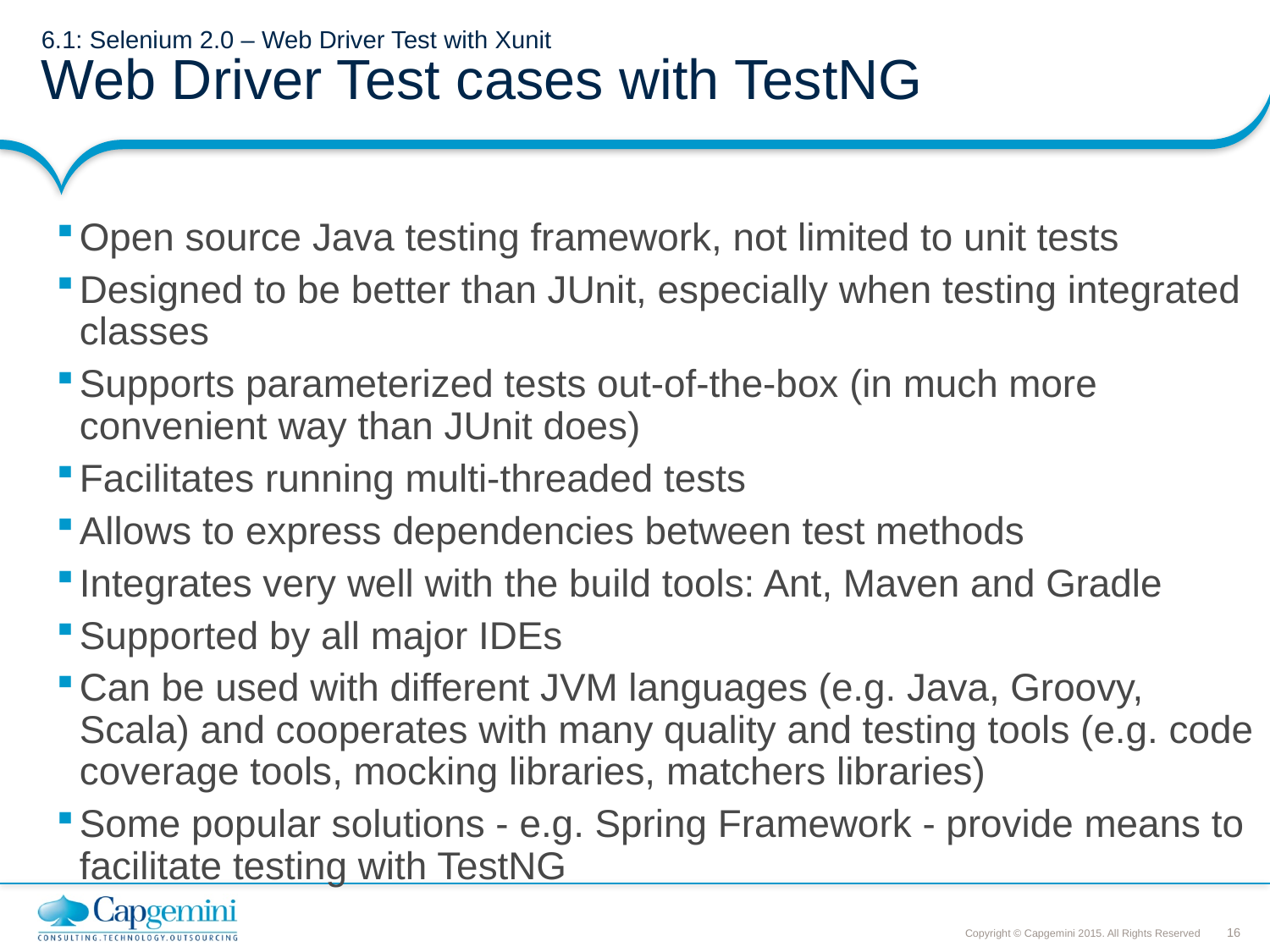

# 6.1: Selenium 2.0 – Web Driver Test with Xunit Web Driver Test cases with TestNG
Open source Java testing framework, not limited to unit tests
Designed to be better than JUnit, especially when testing integrated classes
Supports parameterized tests out-of-the-box (in much more convenient way than JUnit does)
Facilitates running multi-threaded tests
Allows to express dependencies between test methods
Integrates very well with the build tools: Ant, Maven and Gradle
Supported by all major IDEs
Can be used with different JVM languages (e.g. Java, Groovy, Scala) and cooperates with many quality and testing tools (e.g. code coverage tools, mocking libraries, matchers libraries)
Some popular solutions - e.g. Spring Framework - provide means to facilitate testing with TestNG